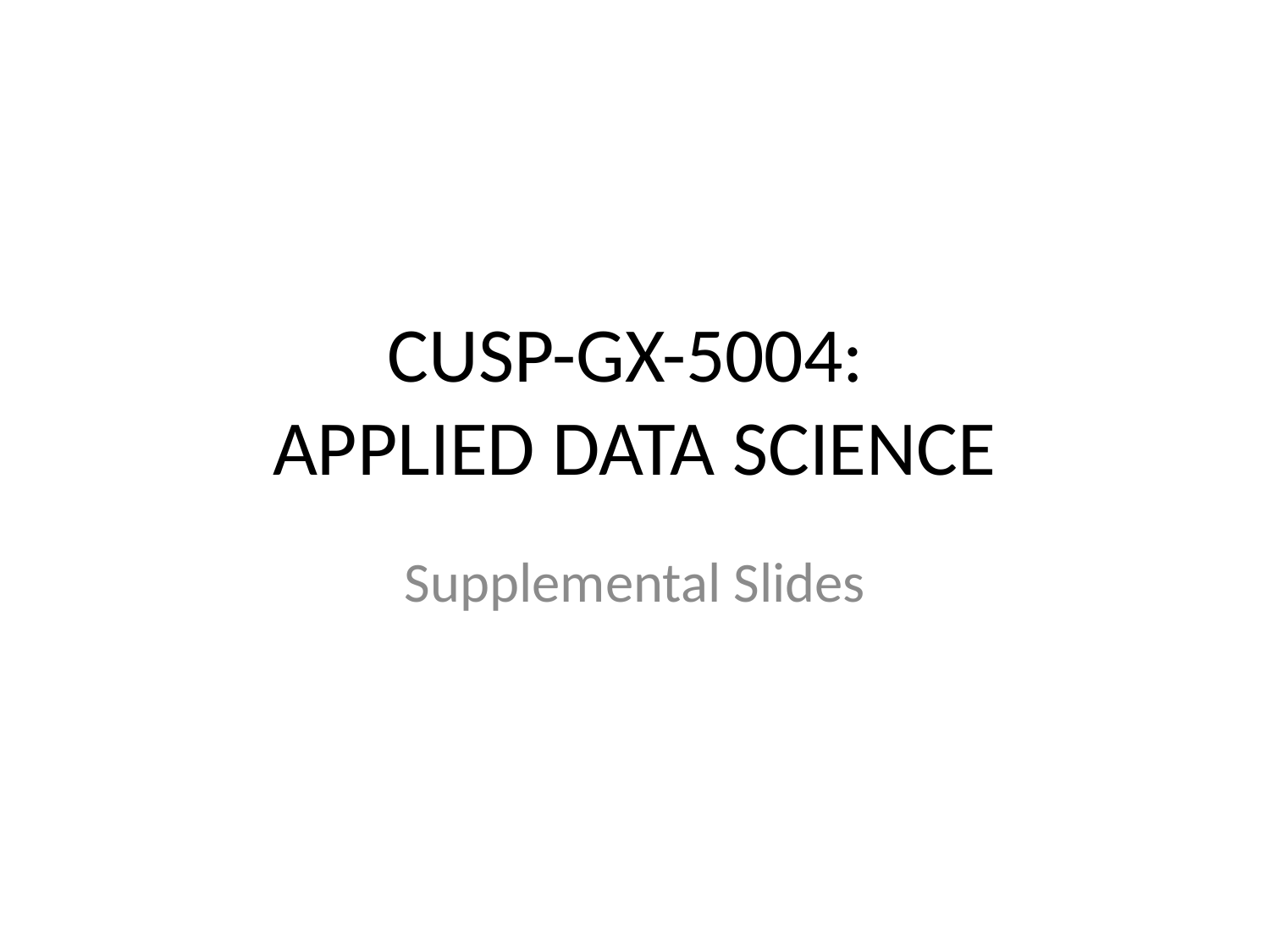

# CUSP-GX-5004: APPLIED DATA SCIENCE
Supplemental Slides